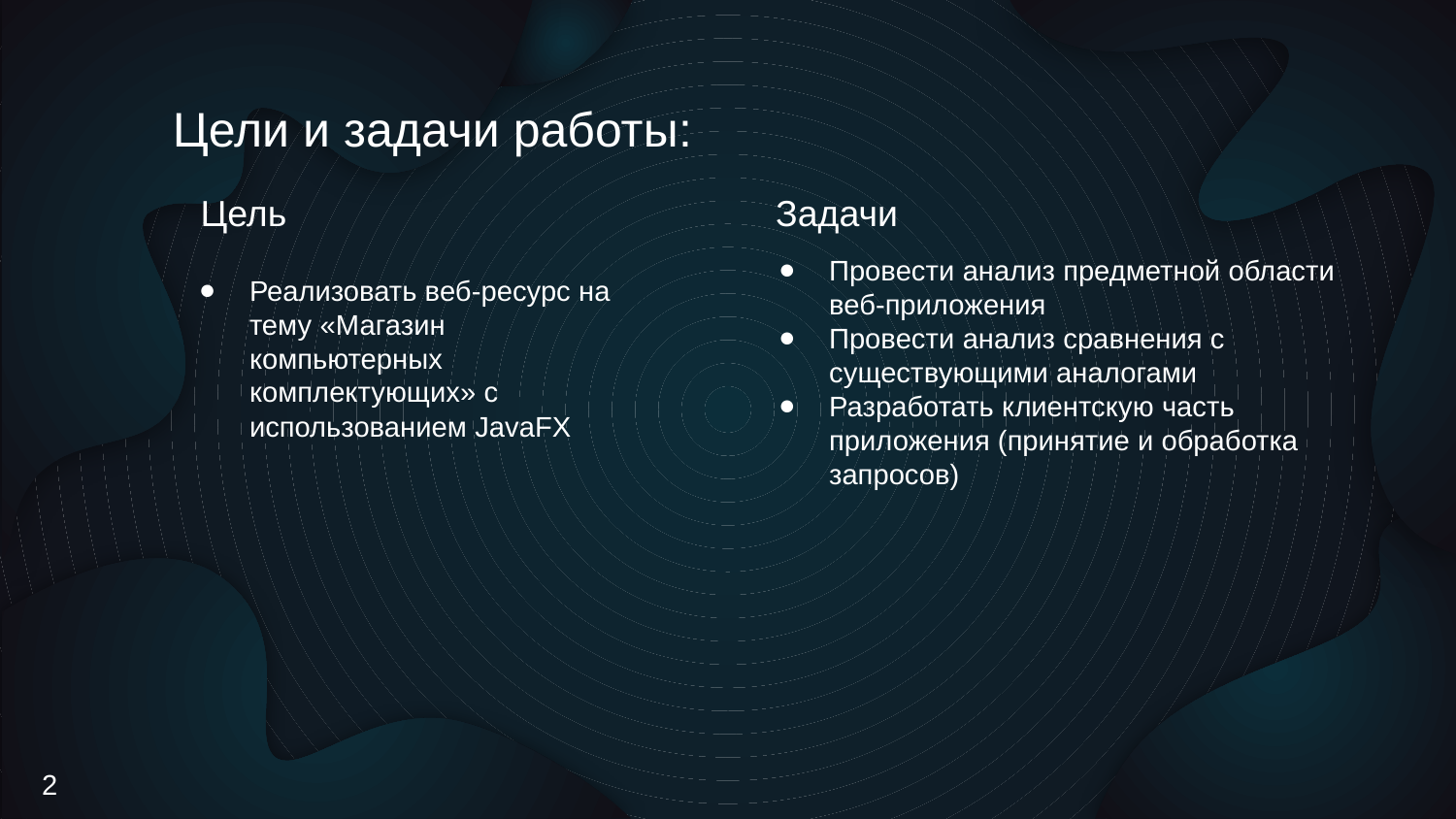

Цели и задачи работы:
Цель
Задачи
Провести анализ предметной области веб-приложения
Провести анализ сравнения с существующими аналогами
Разработать клиентскую часть приложения (принятие и обработка запросов)
Реализовать веб-ресурс на тему «Магазин компьютерных комплектующих» с использованием JavaFX

2